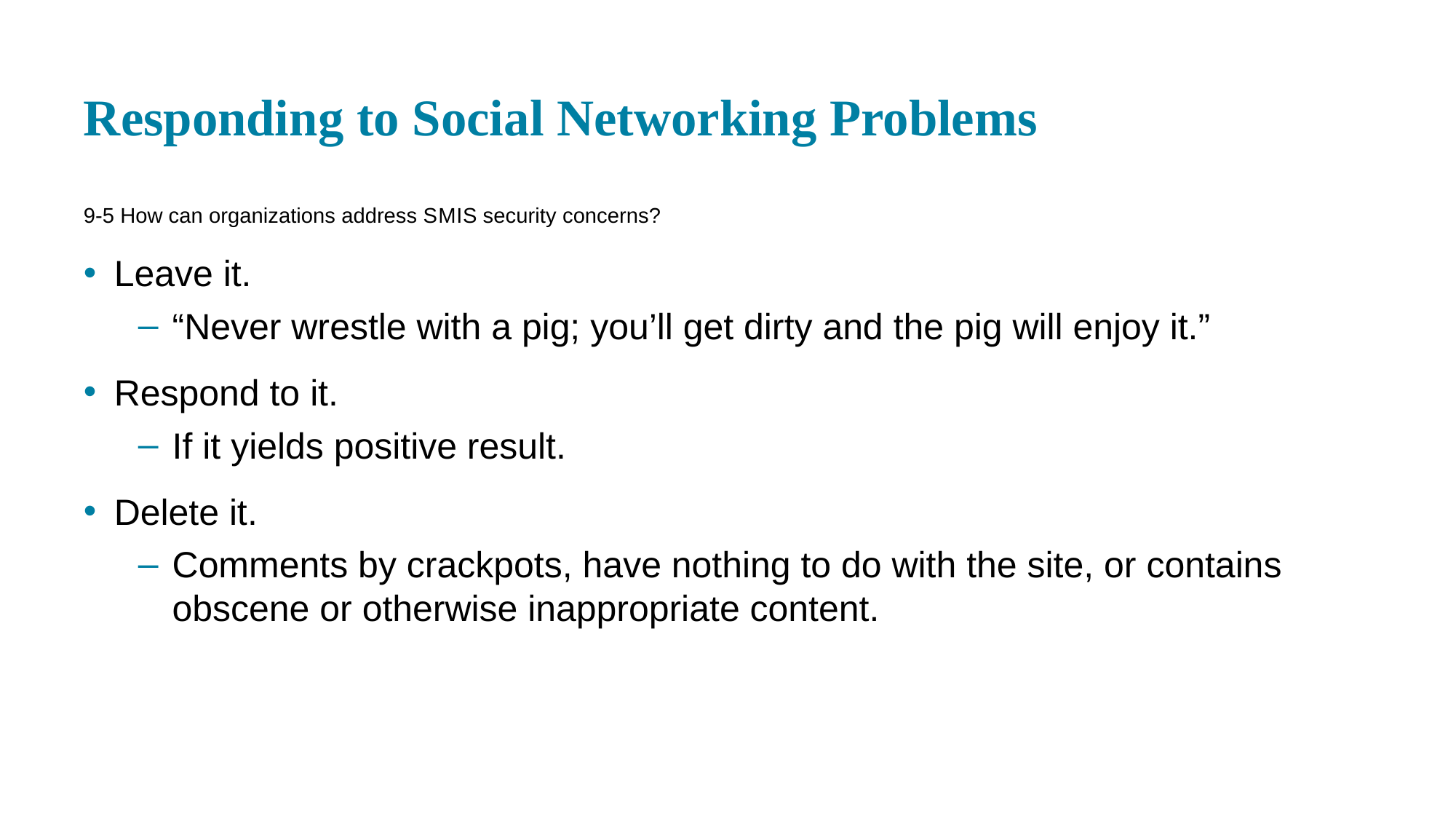

# Responding to Social Networking Problems
9-5 How can organizations address S M I S security concerns?
Leave it.
“Never wrestle with a pig; you’ll get dirty and the pig will enjoy it.”
Respond to it.
If it yields positive result.
Delete it.
Comments by crackpots, have nothing to do with the site, or contains obscene or otherwise inappropriate content.